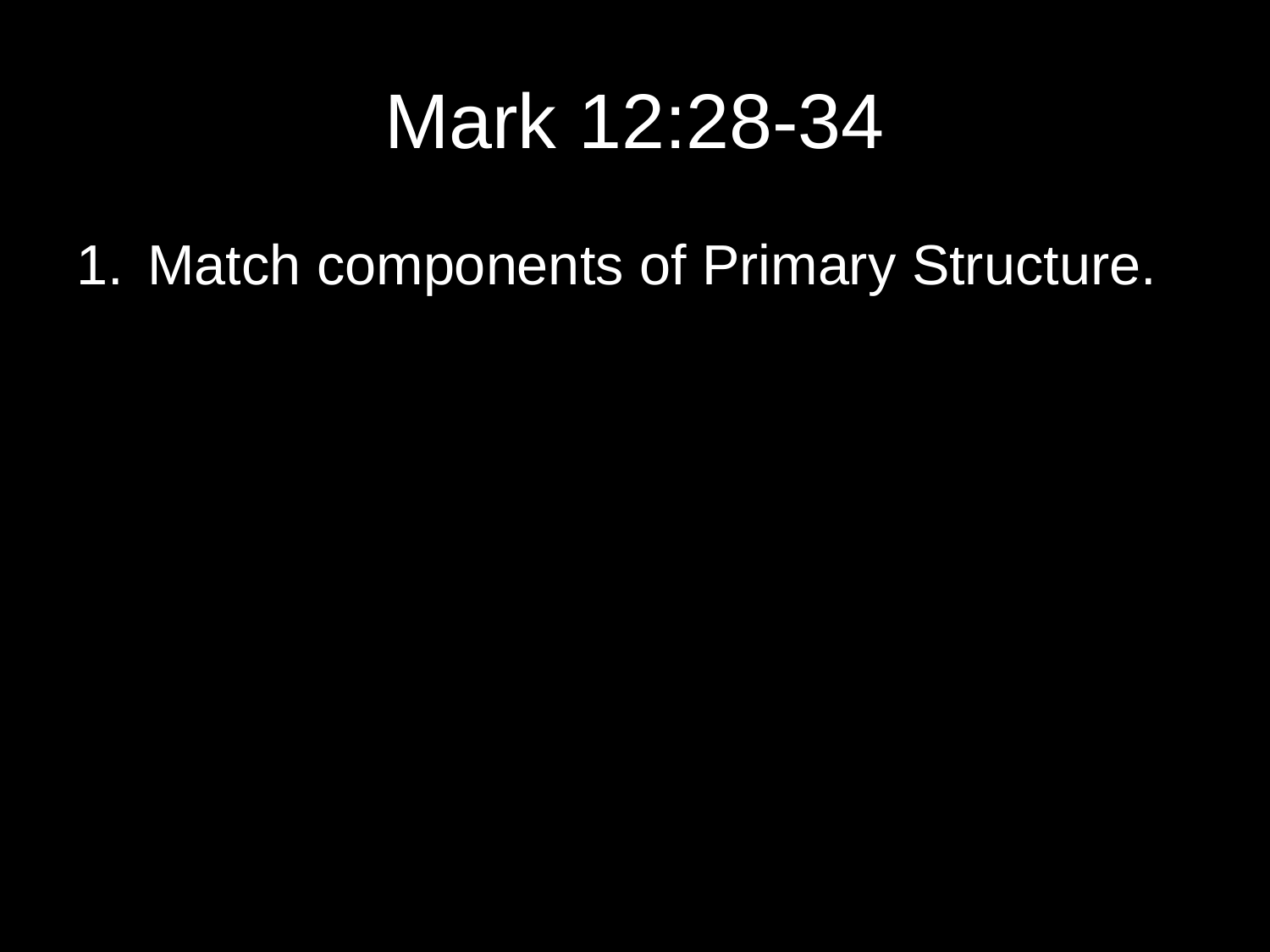

# Mark 12:28-34
Match components of Primary Structure.